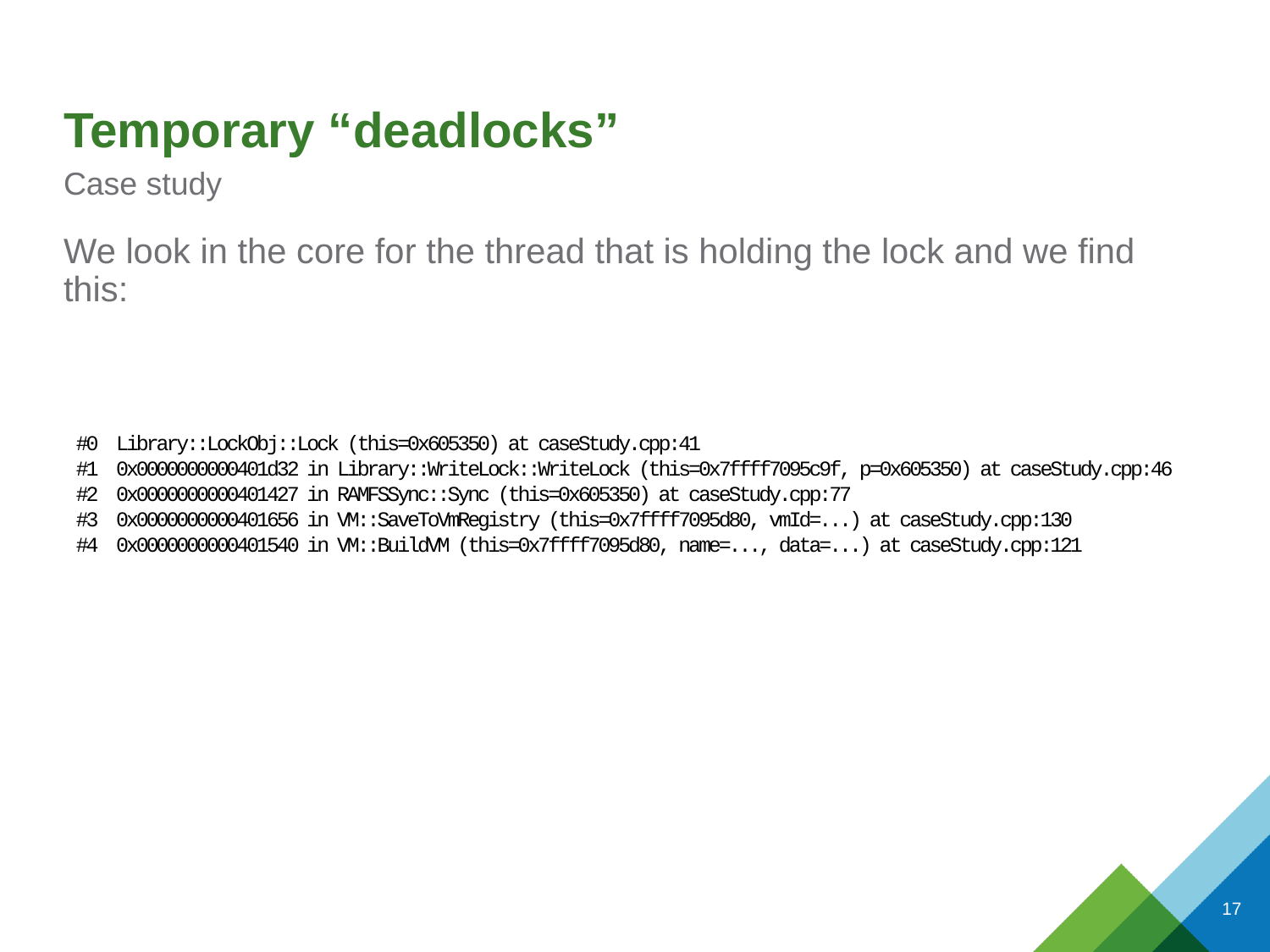

# Temporary “deadlocks”
Case study
We look in the core for the thread that is holding the lock and we find this:
#0  Library::LockObj::Lock (this=0x605350) at caseStudy.cpp:41
#1  0x0000000000401d32 in Library::WriteLock::WriteLock (this=0x7ffff7095c9f, p=0x605350) at caseStudy.cpp:46
#2  0x0000000000401427 in RAMFSSync::Sync (this=0x605350) at caseStudy.cpp:77
#3  0x0000000000401656 in VM::SaveToVmRegistry (this=0x7ffff7095d80, vmId=...) at caseStudy.cpp:130
#4  0x0000000000401540 in VM::BuildVM (this=0x7ffff7095d80, name=..., data=...) at caseStudy.cpp:121
17